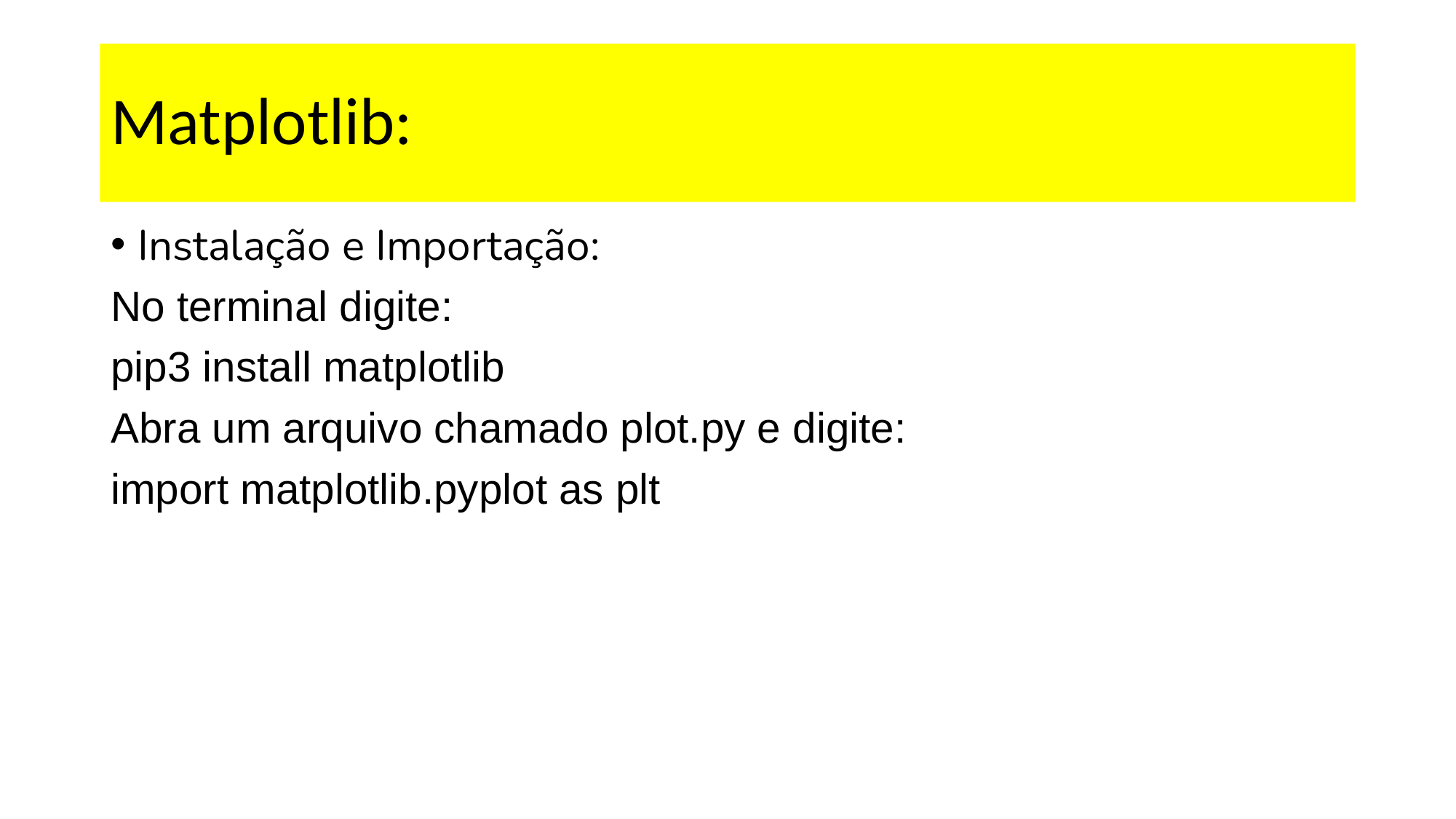

# Matplotlib:
Instalação e Importação:
No terminal digite:
pip3 install matplotlib
Abra um arquivo chamado plot.py e digite:
import matplotlib.pyplot as plt